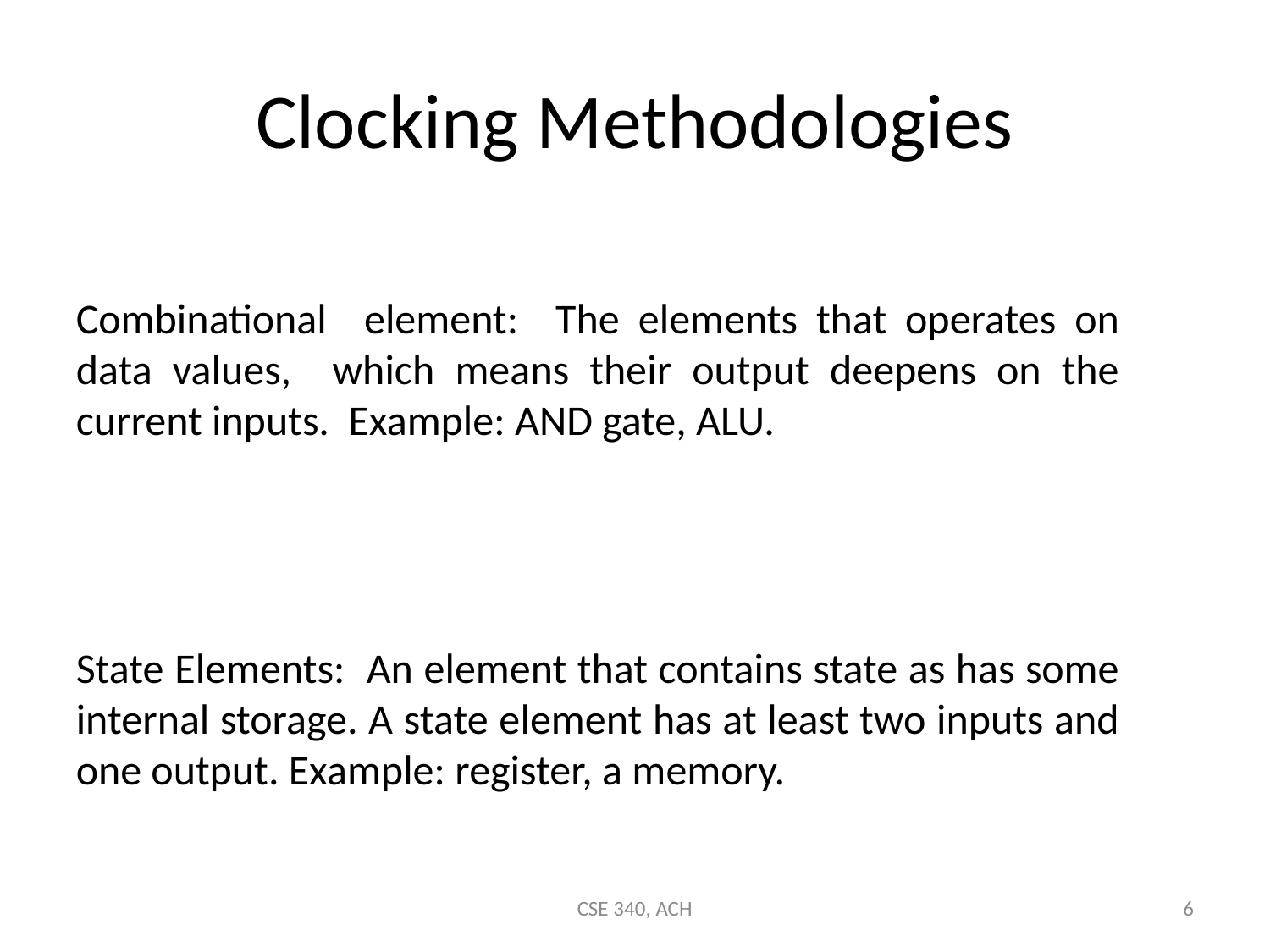

# Clocking Methodologies
Combinational  element:  The elements that operates on data values,  which means their output deepens on the current inputs.  Example: AND gate, ALU.
State Elements:  An element that contains state as has some internal storage. A state element has at least two inputs and one output. Example: register, a memory.
CSE 340, ACH
6